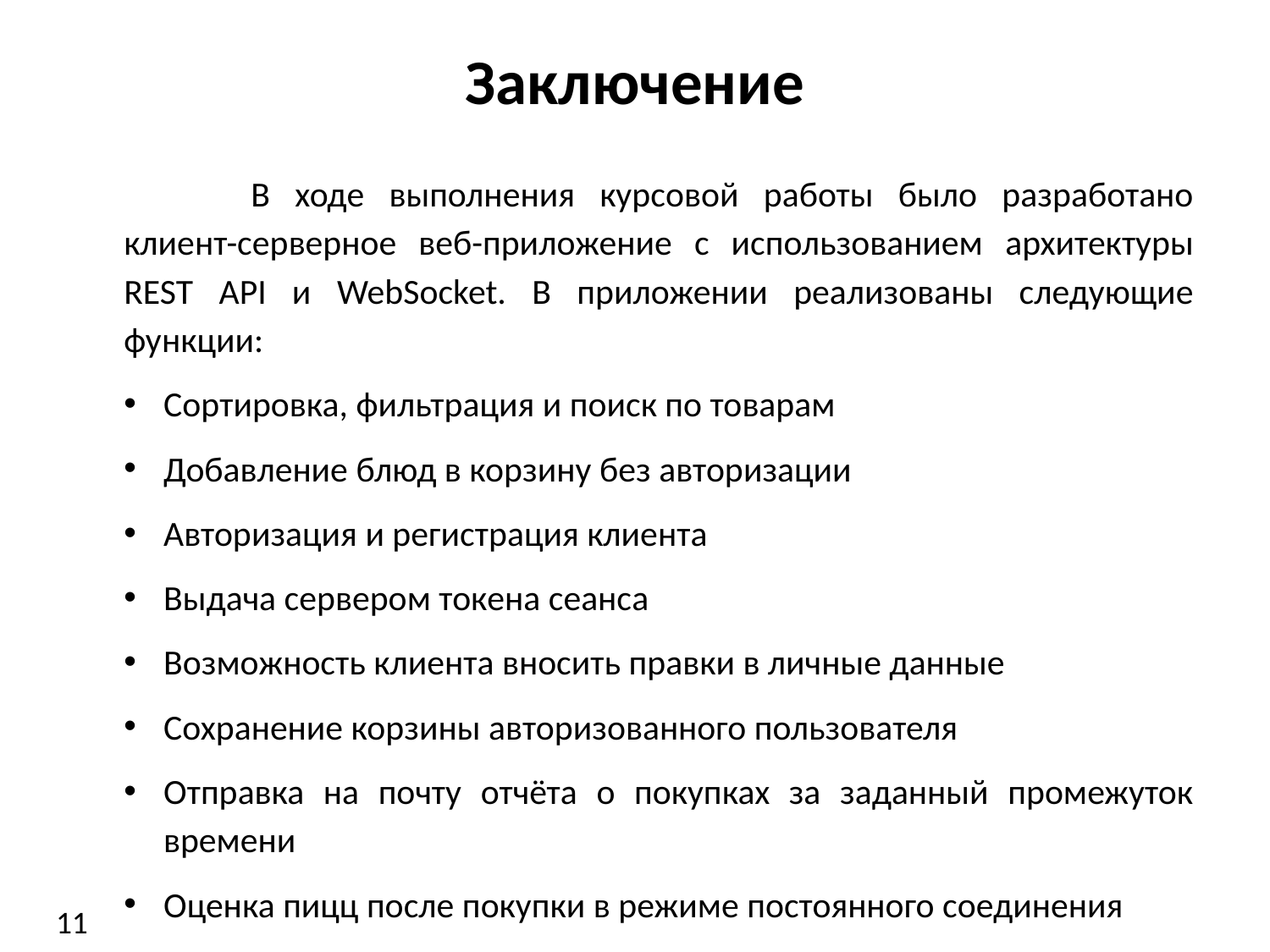

# Заключение
	В ходе выполнения курсовой работы было разработано клиент-серверное веб-приложение с использованием архитектуры REST API и WebSocket. В приложении реализованы следующие функции:
Сортировка, фильтрация и поиск по товарам
Добавление блюд в корзину без авторизации
Авторизация и регистрация клиента
Выдача сервером токена сеанса
Возможность клиента вносить правки в личные данные
Сохранение корзины авторизованного пользователя
Отправка на почту отчёта о покупках за заданный промежуток времени
Оценка пицц после покупки в режиме постоянного соединения
11